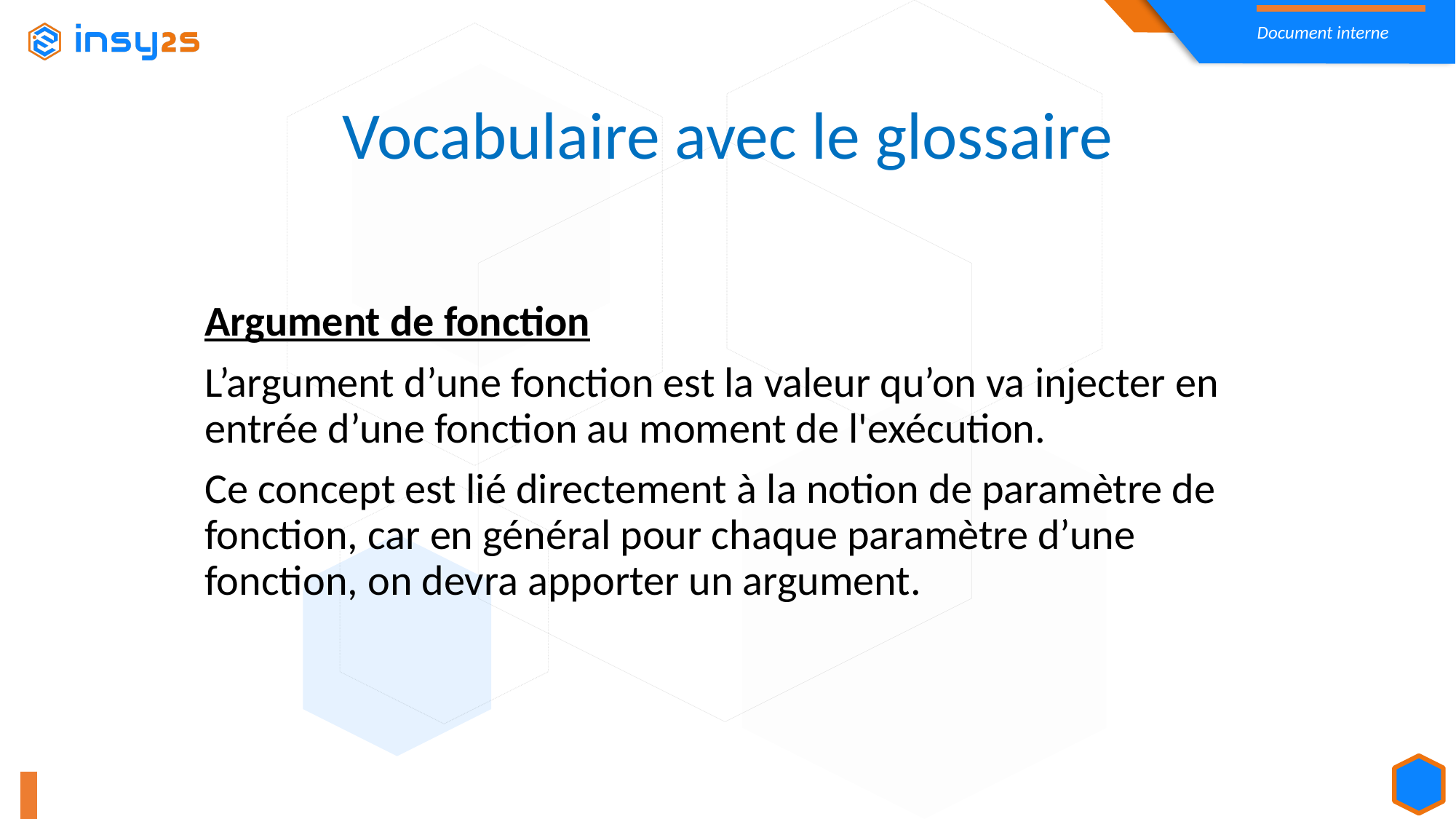

Vocabulaire avec le glossaire
Argument de fonction
L’argument d’une fonction est la valeur qu’on va injecter en entrée d’une fonction au moment de l'exécution.
Ce concept est lié directement à la notion de paramètre de fonction, car en général pour chaque paramètre d’une fonction, on devra apporter un argument.